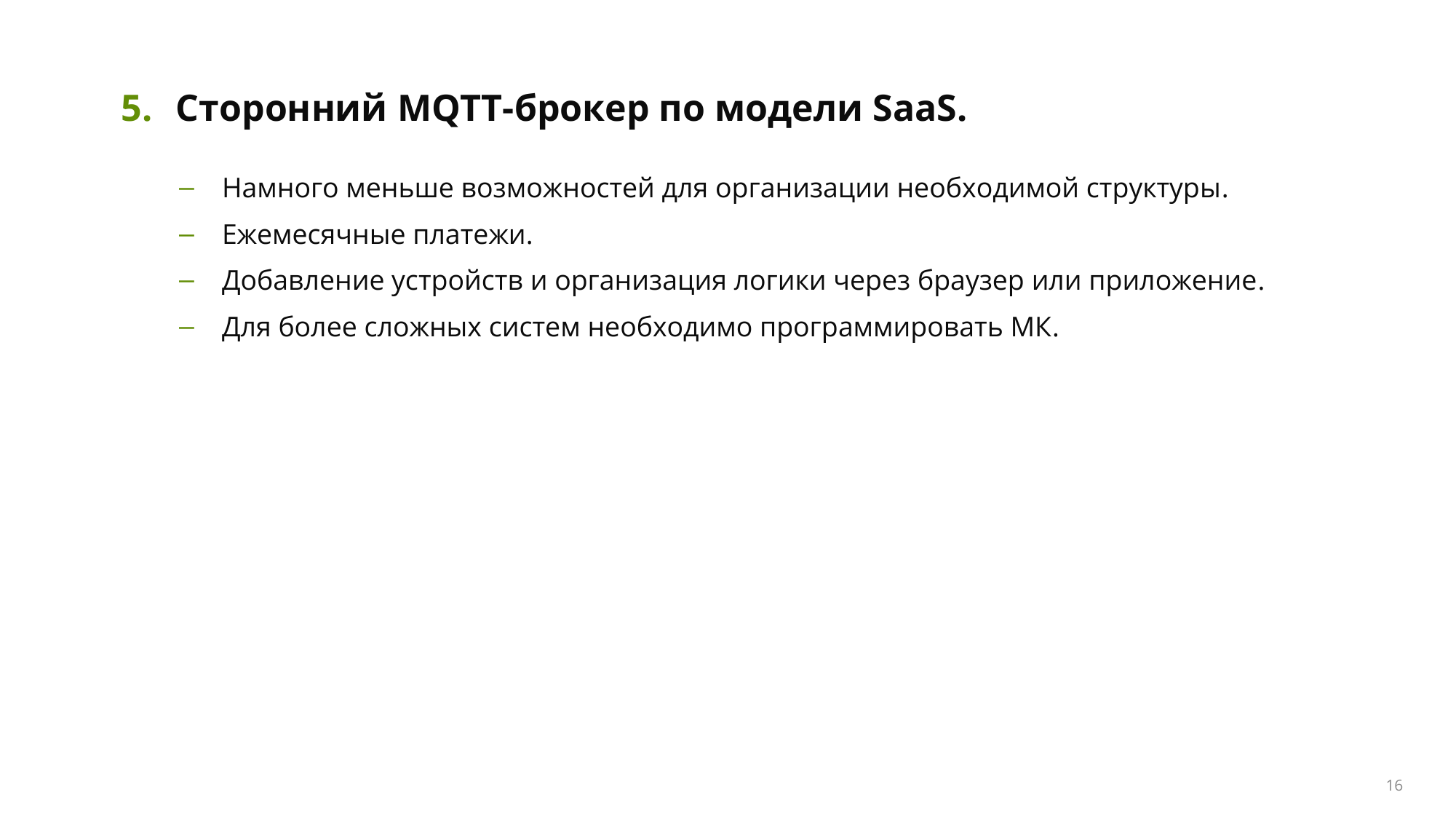

Сторонний MQTT-брокер по модели SaaS.
Намного меньше возможностей для организации необходимой структуры.
Ежемесячные платежи.
Добавление устройств и организация логики через браузер или приложение.
Для более сложных систем необходимо программировать МК.
16